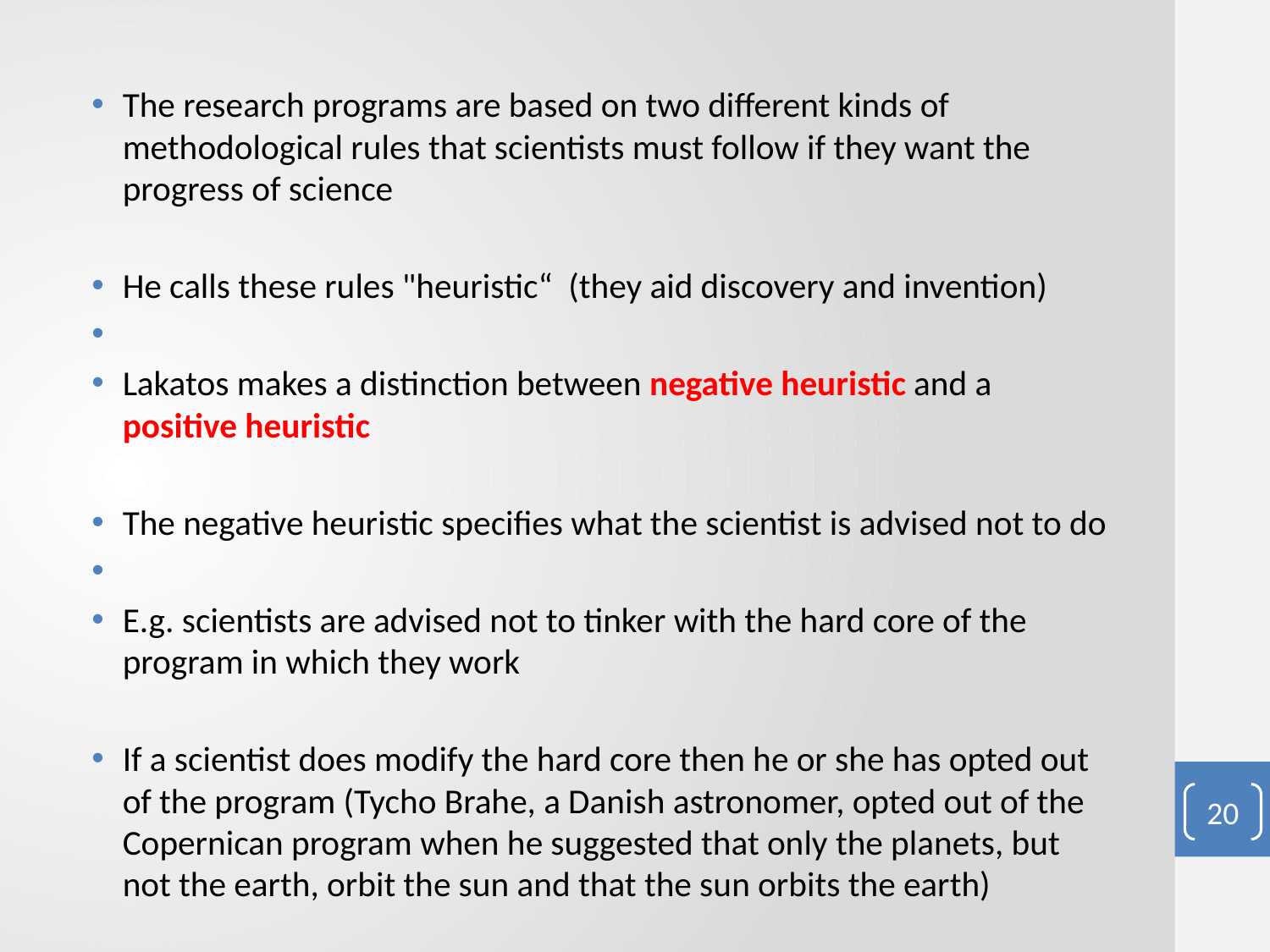

#
The research programs are based on two different kinds of methodological rules that scientists must follow if they want the progress of science

He calls these rules "heuristic“  (they aid discovery and invention)

Lakatos makes a distinction between negative heuristic and a positive heuristic

The negative heuristic specifies what the scientist is advised not to do

E.g. scientists are advised not to tinker with the hard core of the program in which they work

If a scientist does modify the hard core then he or she has opted out of the program (Tycho Brahe, a Danish astronomer, opted out of the Copernican program when he suggested that only the planets, but not the earth, orbit the sun and that the sun orbits the earth)

20